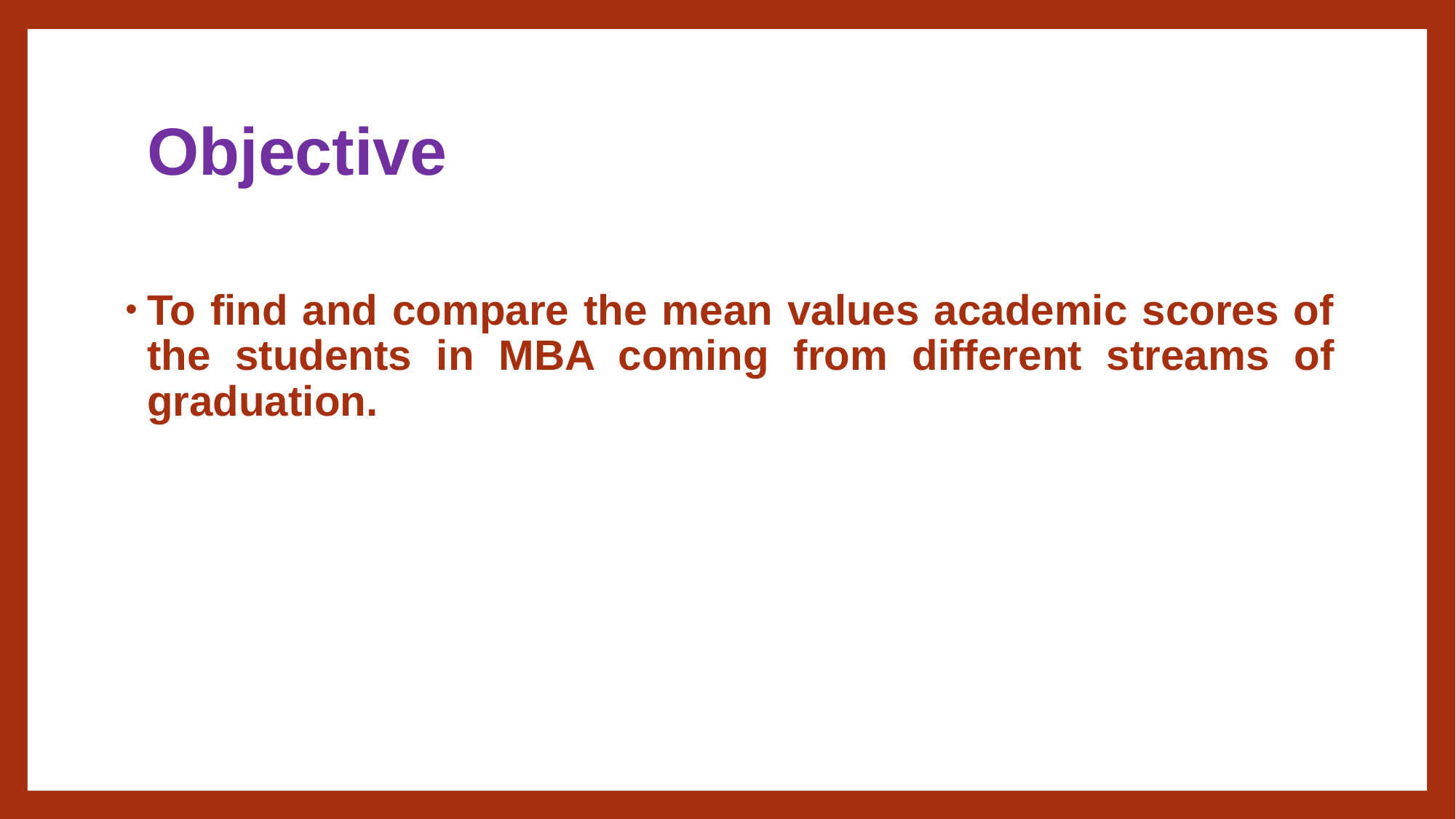

# Objective
To find and compare the mean values academic scores of the students in MBA coming from different streams of graduation.